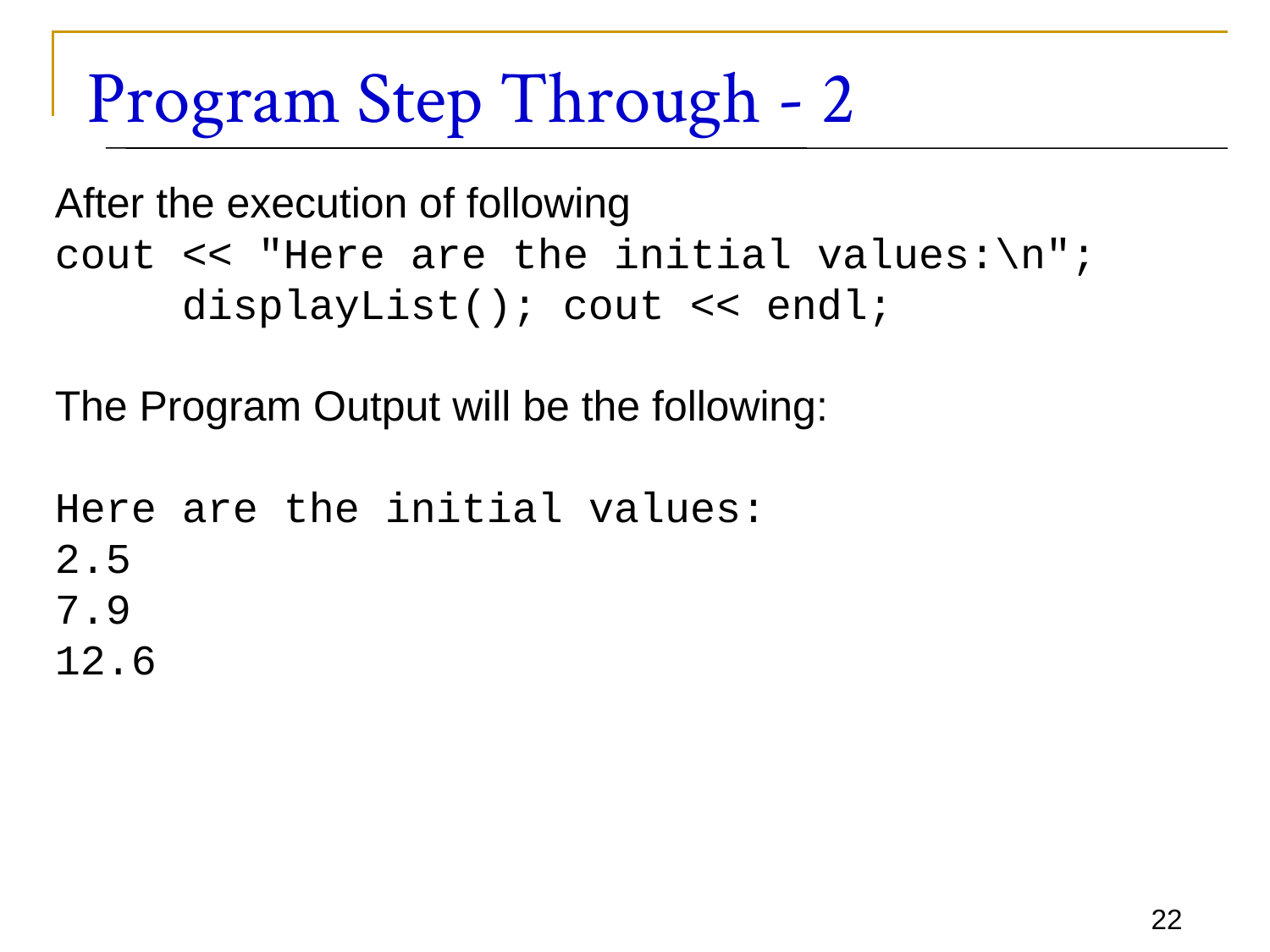

# Program Step Through - 2
After the execution of following
cout << "Here are the initial values:\n";
	displayList();	cout << endl;
The Program Output will be the following:

Here are the initial values:
2.5
7.9
12.6